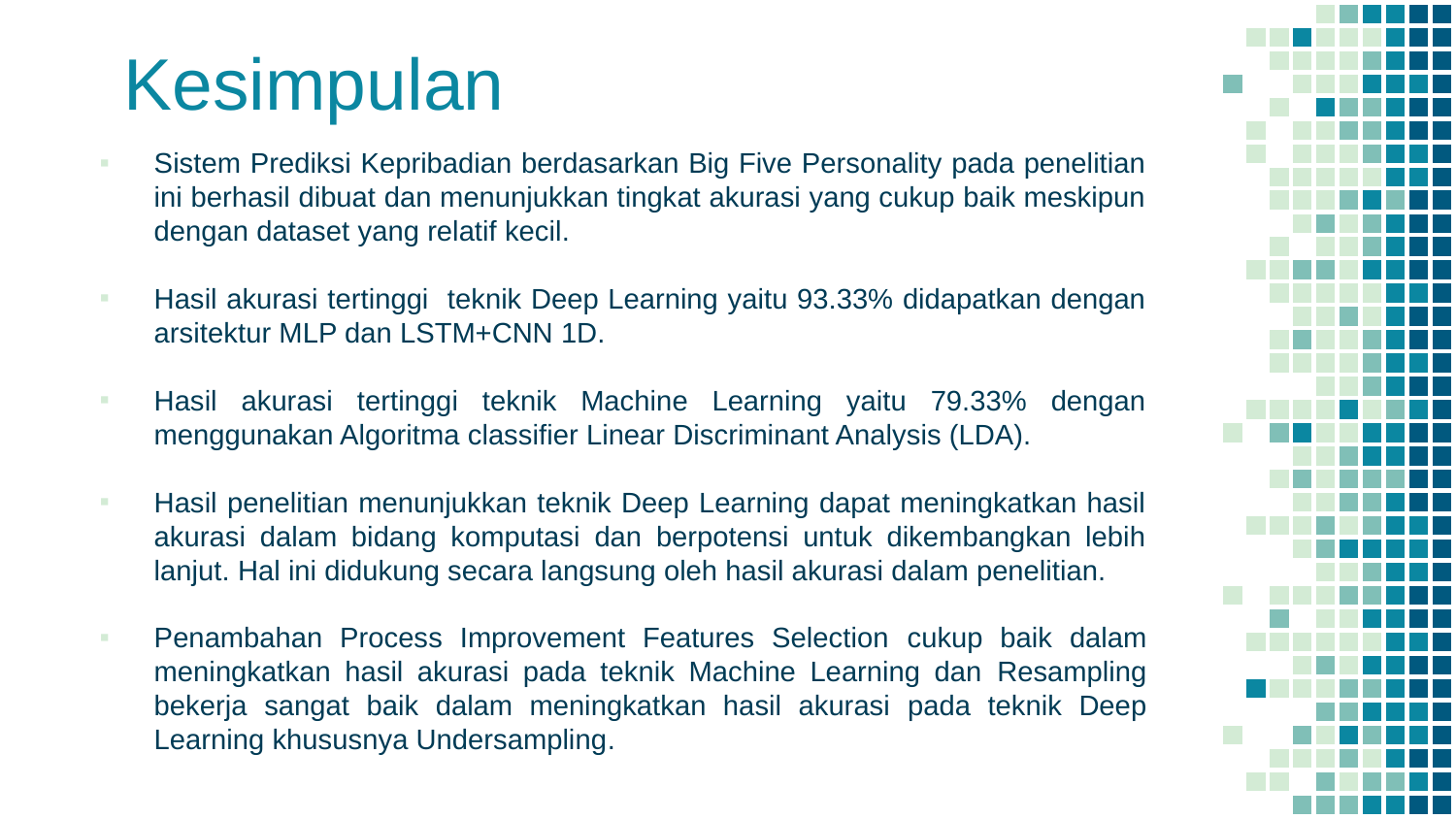

# Kesimpulan
Sistem Prediksi Kepribadian berdasarkan Big Five Personality pada penelitian ini berhasil dibuat dan menunjukkan tingkat akurasi yang cukup baik meskipun dengan dataset yang relatif kecil.

Hasil akurasi tertinggi  teknik Deep Learning yaitu 93.33% didapatkan dengan arsitektur MLP dan LSTM+CNN 1D.

Hasil akurasi tertinggi teknik Machine Learning yaitu 79.33% dengan menggunakan Algoritma classifier Linear Discriminant Analysis (LDA).

Hasil penelitian menunjukkan teknik Deep Learning dapat meningkatkan hasil akurasi dalam bidang komputasi dan berpotensi untuk dikembangkan lebih lanjut. Hal ini didukung secara langsung oleh hasil akurasi dalam penelitian.

Penambahan Process Improvement Features Selection cukup baik dalam meningkatkan hasil akurasi pada teknik Machine Learning dan Resampling bekerja sangat baik dalam meningkatkan hasil akurasi pada teknik Deep Learning khususnya Undersampling.